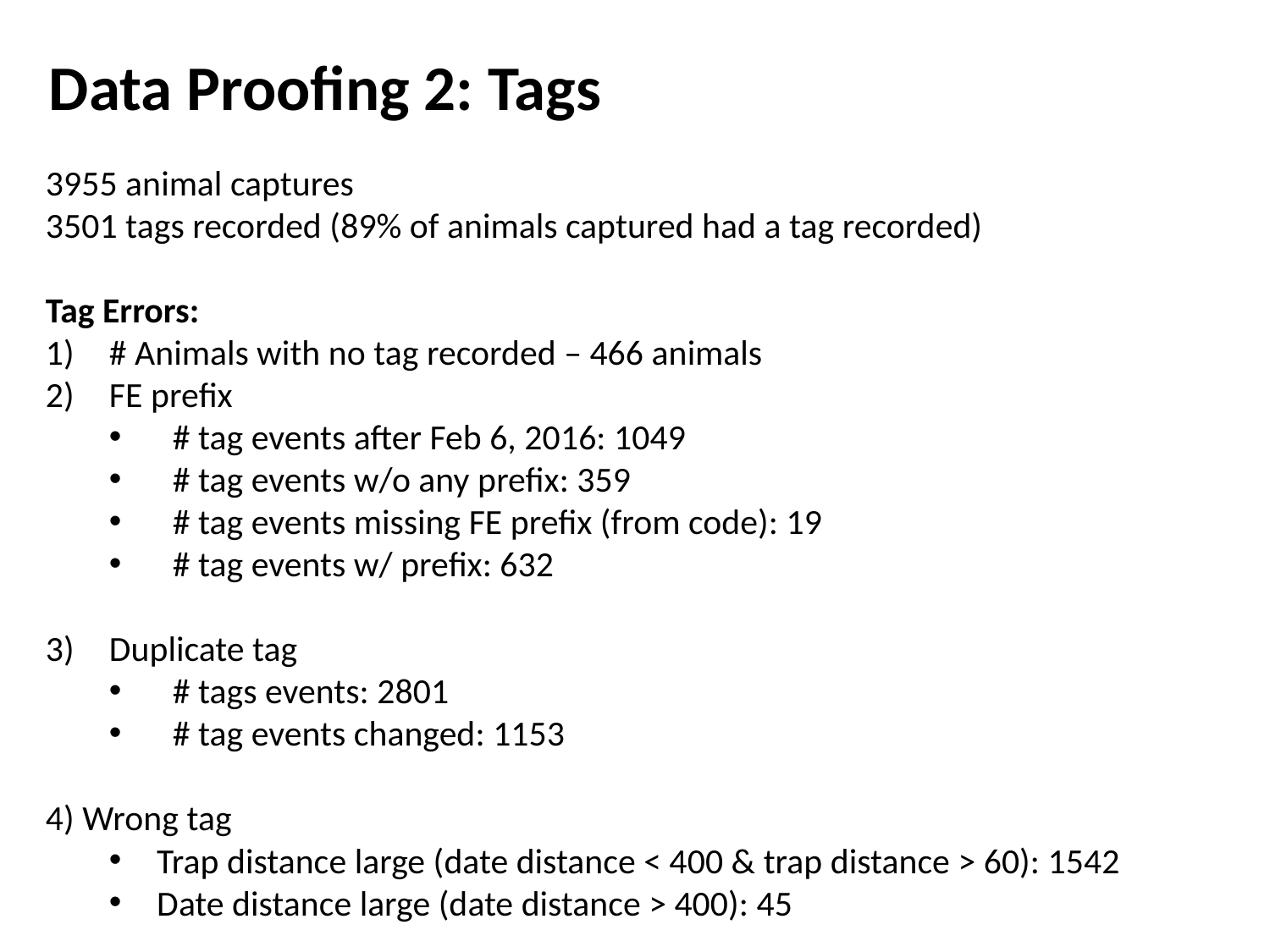

Data Proofing 2: Tags
3955 animal captures
3501 tags recorded (89% of animals captured had a tag recorded)

Tag Errors:
# Animals with no tag recorded – 466 animals
FE prefix
# tag events after Feb 6, 2016: 1049
# tag events w/o any prefix: 359
# tag events missing FE prefix (from code): 19
# tag events w/ prefix: 632

Duplicate tag
# tags events: 2801
# tag events changed: 1153

4) Wrong tag
Trap distance large (date distance < 400 & trap distance > 60): 1542
Date distance large (date distance > 400): 45